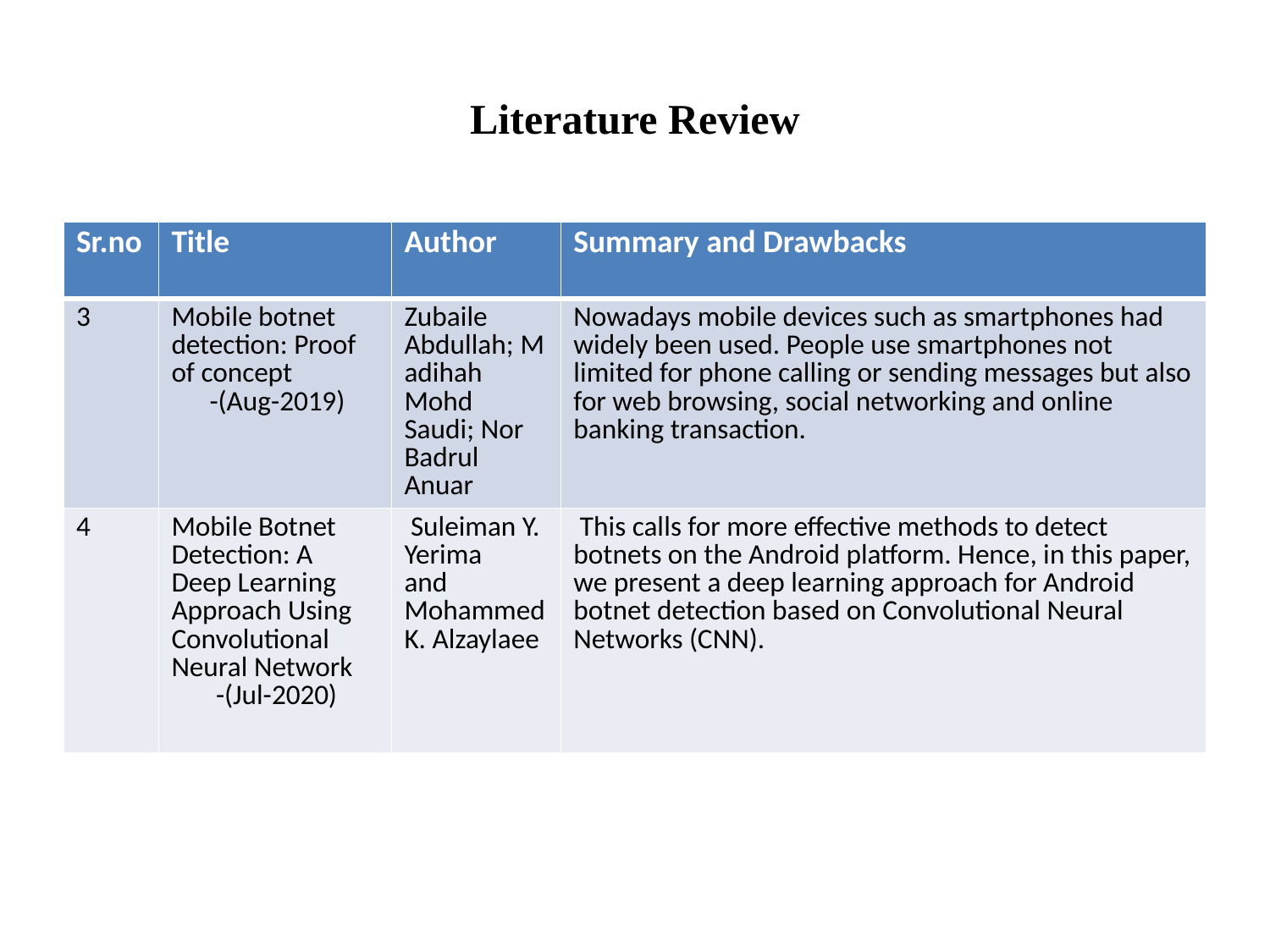

# Literature Review
| Sr.no | Title | Author | Summary and Drawbacks |
| --- | --- | --- | --- |
| 3 | Mobile botnet detection: Proof of concept -(Aug-2019) | Zubaile Abdullah; Madihah Mohd Saudi; Nor Badrul Anuar | Nowadays mobile devices such as smartphones had widely been used. People use smartphones not limited for phone calling or sending messages but also for web browsing, social networking and online banking transaction. |
| 4 | Mobile Botnet Detection: A Deep Learning Approach Using Convolutional Neural Network -(Jul-2020) | Suleiman Y. Yerima and Mohammed K. Alzaylaee | This calls for more effective methods to detect botnets on the Android platform. Hence, in this paper, we present a deep learning approach for Android botnet detection based on Convolutional Neural Networks (CNN). |